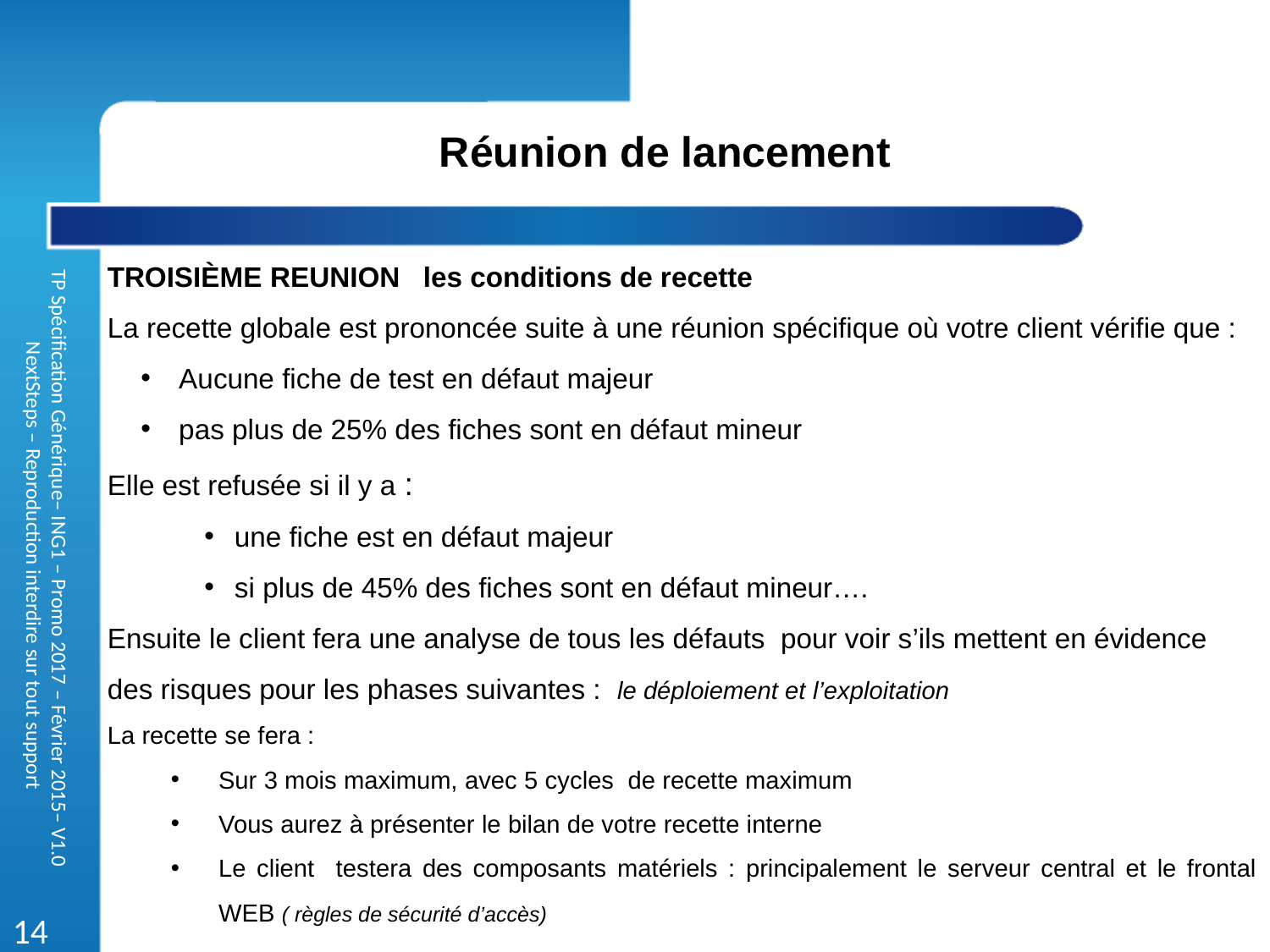

Réunion de lancement
Troisième REUNION   les conditions de recette
La recette globale est prononcée suite à une réunion spécifique où votre client vérifie que :
 Aucune fiche de test en défaut majeur
 pas plus de 25% des fiches sont en défaut mineur
Elle est refusée si il y a :
une fiche est en défaut majeur
si plus de 45% des fiches sont en défaut mineur….
Ensuite le client fera une analyse de tous les défauts  pour voir s’ils mettent en évidence des risques pour les phases suivantes :  le déploiement et l’exploitation
La recette se fera :
Sur 3 mois maximum, avec 5 cycles  de recette maximum
Vous aurez à présenter le bilan de votre recette interne
Le client  testera des composants matériels : principalement le serveur central et le frontal WEB ( règles de sécurité d’accès)